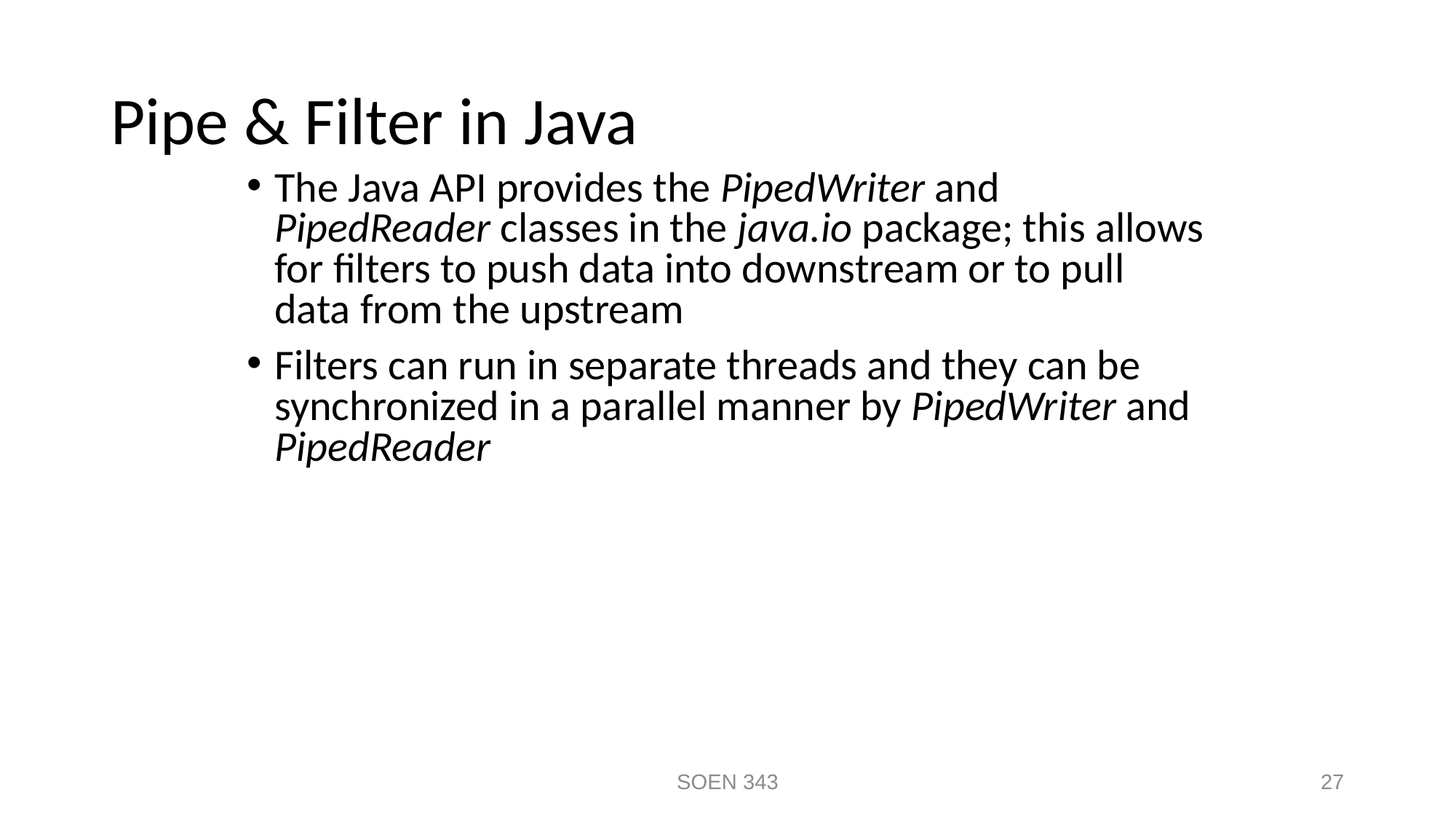

# Pipe & Filter in Java
The Java API provides the PipedWriter and PipedReader classes in the java.io package; this allows for filters to push data into downstream or to pull data from the upstream
Filters can run in separate threads and they can be synchronized in a parallel manner by PipedWriter and PipedReader
SOEN 343
27